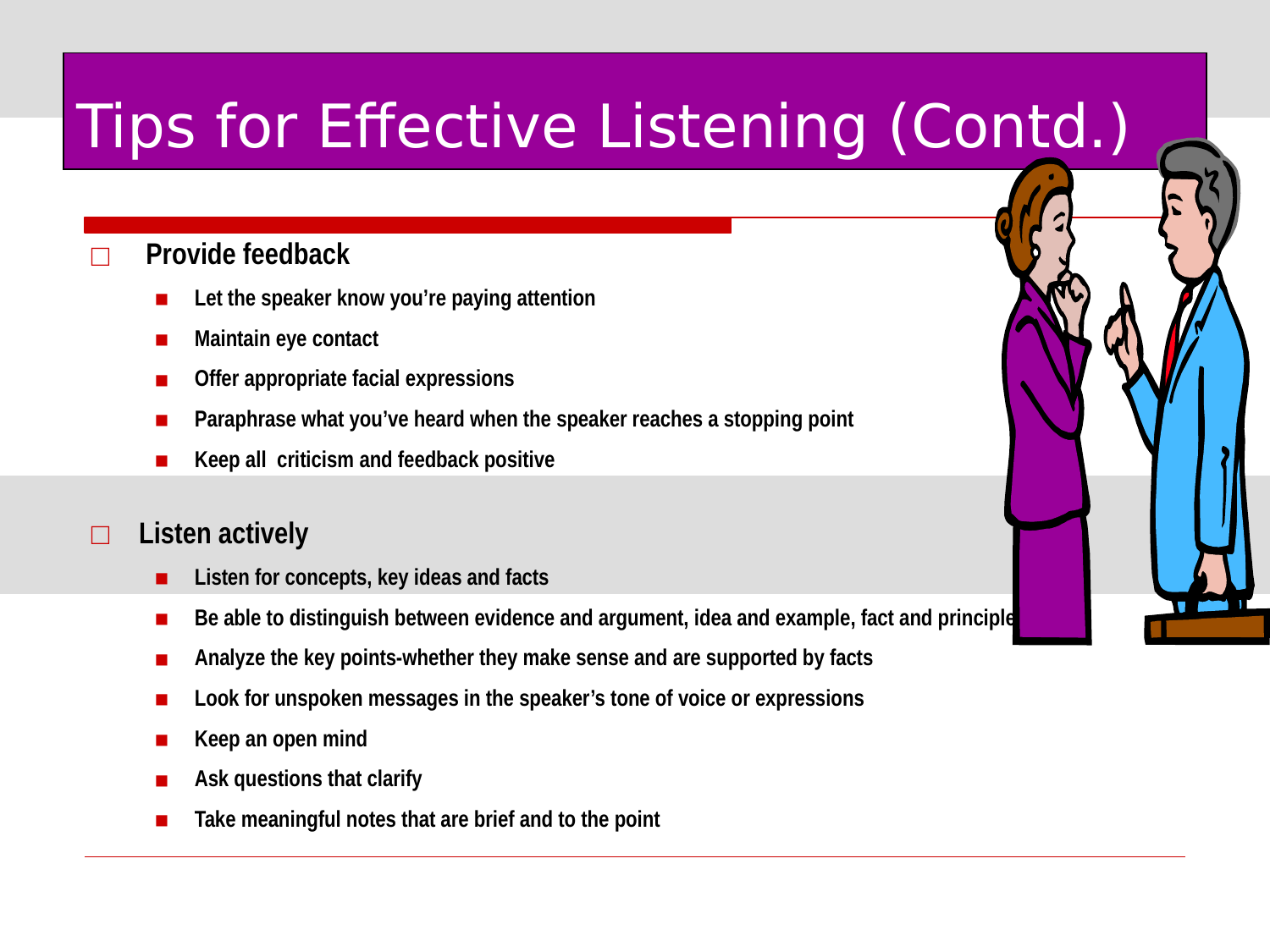

Tips for Effective Listening (Contd.)

 Provide feedback
Let the speaker know you’re paying attention
Maintain eye contact
Offer appropriate facial expressions
Paraphrase what you’ve heard when the speaker reaches a stopping point
Keep all  criticism and feedback positive

Listen actively
Listen for concepts, key ideas and facts
Be able to distinguish between evidence and argument, idea and example, fact and principle
Analyze the key points-whether they make sense and are supported by facts
Look for unspoken messages in the speaker’s tone of voice or expressions
Keep an open mind
Ask questions that clarify
Take meaningful notes that are brief and to the point